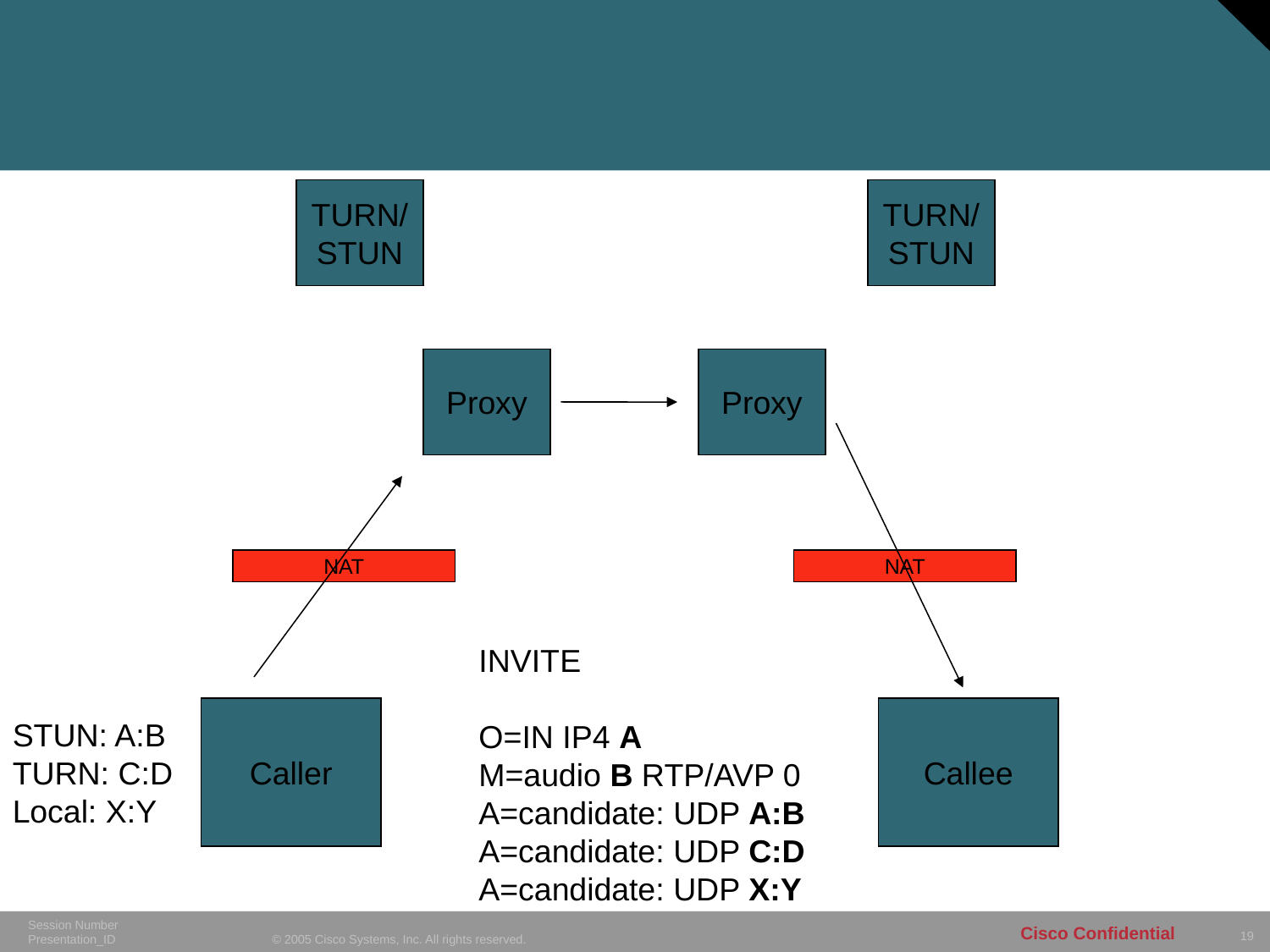

TURN/
STUN
TURN/
STUN
Proxy
Proxy

NAT
NAT
INVITE

O=IN IP4 A
M=audio B RTP/AVP 0
A=candidate: UDP A:B
A=candidate: UDP C:D
A=candidate: UDP X:Y
Caller
Callee
STUN: A:B
TURN: C:D
Local: X:Y